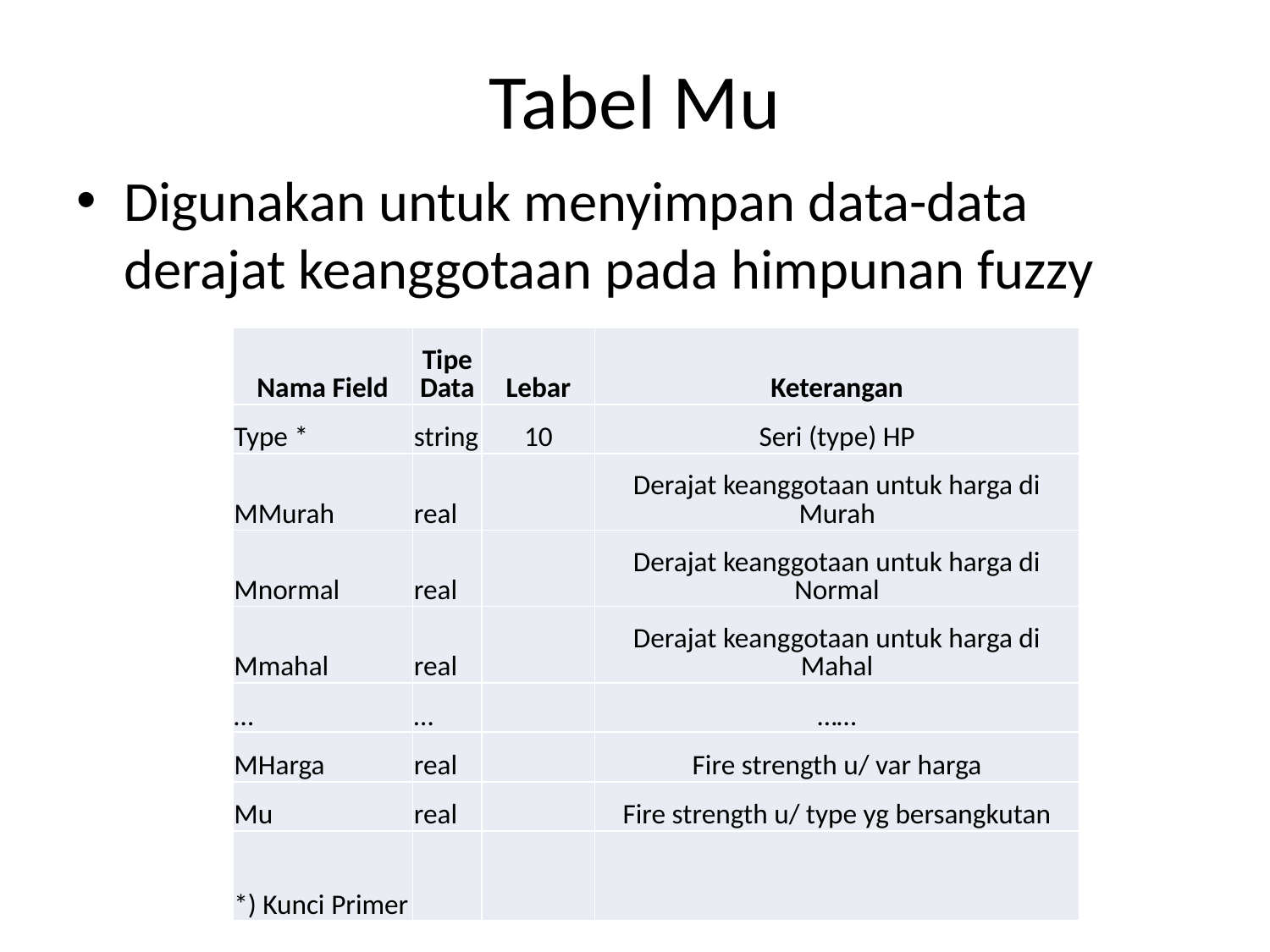

# Tabel Mu
Digunakan untuk menyimpan data-data derajat keanggotaan pada himpunan fuzzy
| Nama Field | Tipe Data | Lebar | Keterangan |
| --- | --- | --- | --- |
| Type \* | string | 10 | Seri (type) HP |
| MMurah | real |  | Derajat keanggotaan untuk harga di Murah |
| Mnormal | real |  | Derajat keanggotaan untuk harga di Normal |
| Mmahal | real |  | Derajat keanggotaan untuk harga di Mahal |
| … | … |  | …… |
| MHarga | real |  | Fire strength u/ var harga |
| Mu | real |  | Fire strength u/ type yg bersangkutan |
| \*) Kunci Primer |  |  |  |